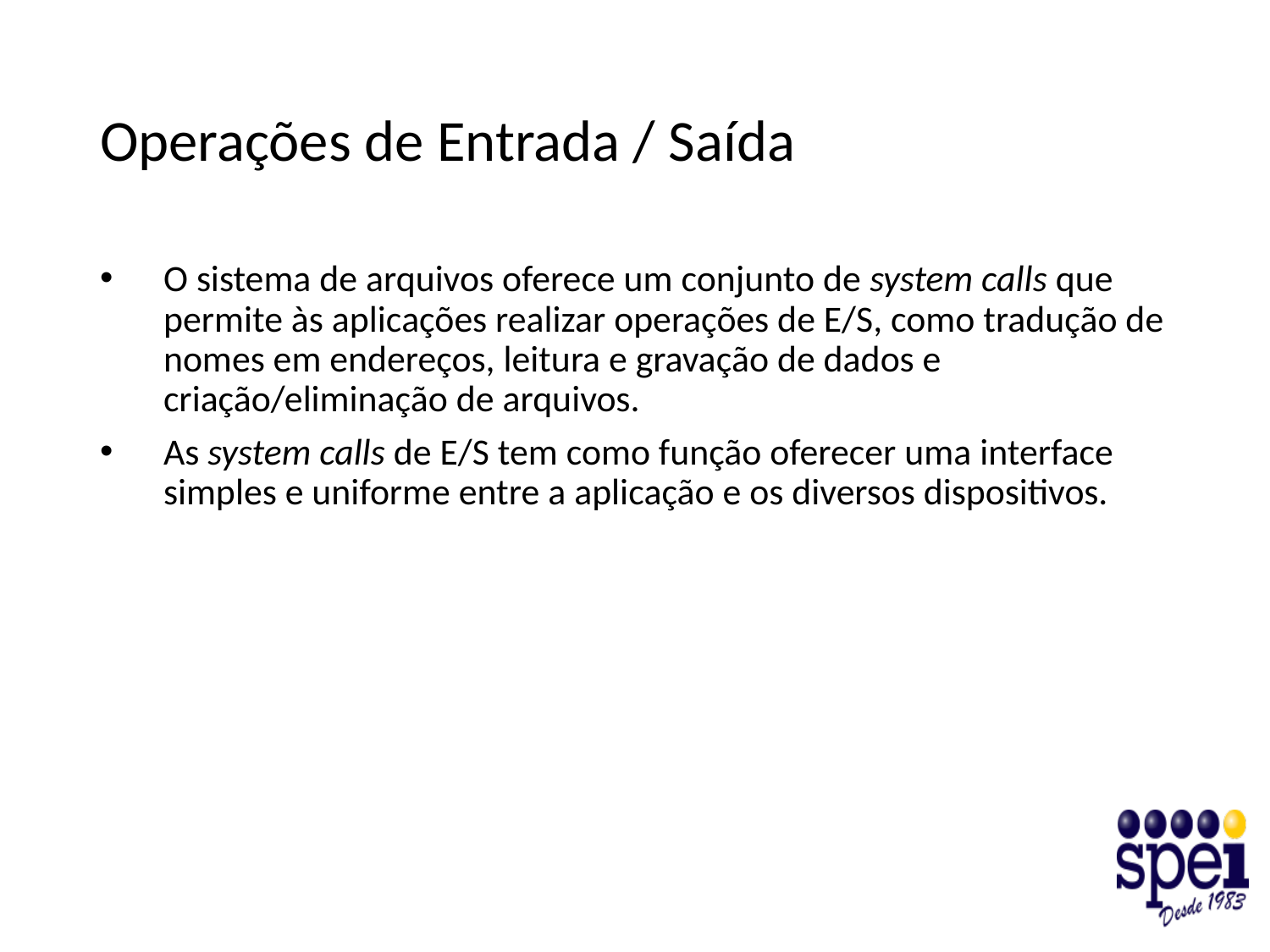

# Operações de Entrada / Saída
O sistema de arquivos oferece um conjunto de system calls que permite às aplicações realizar operações de E/S, como tradução de nomes em endereços, leitura e gravação de dados e criação/eliminação de arquivos.
As system calls de E/S tem como função oferecer uma interface simples e uniforme entre a aplicação e os diversos dispositivos.